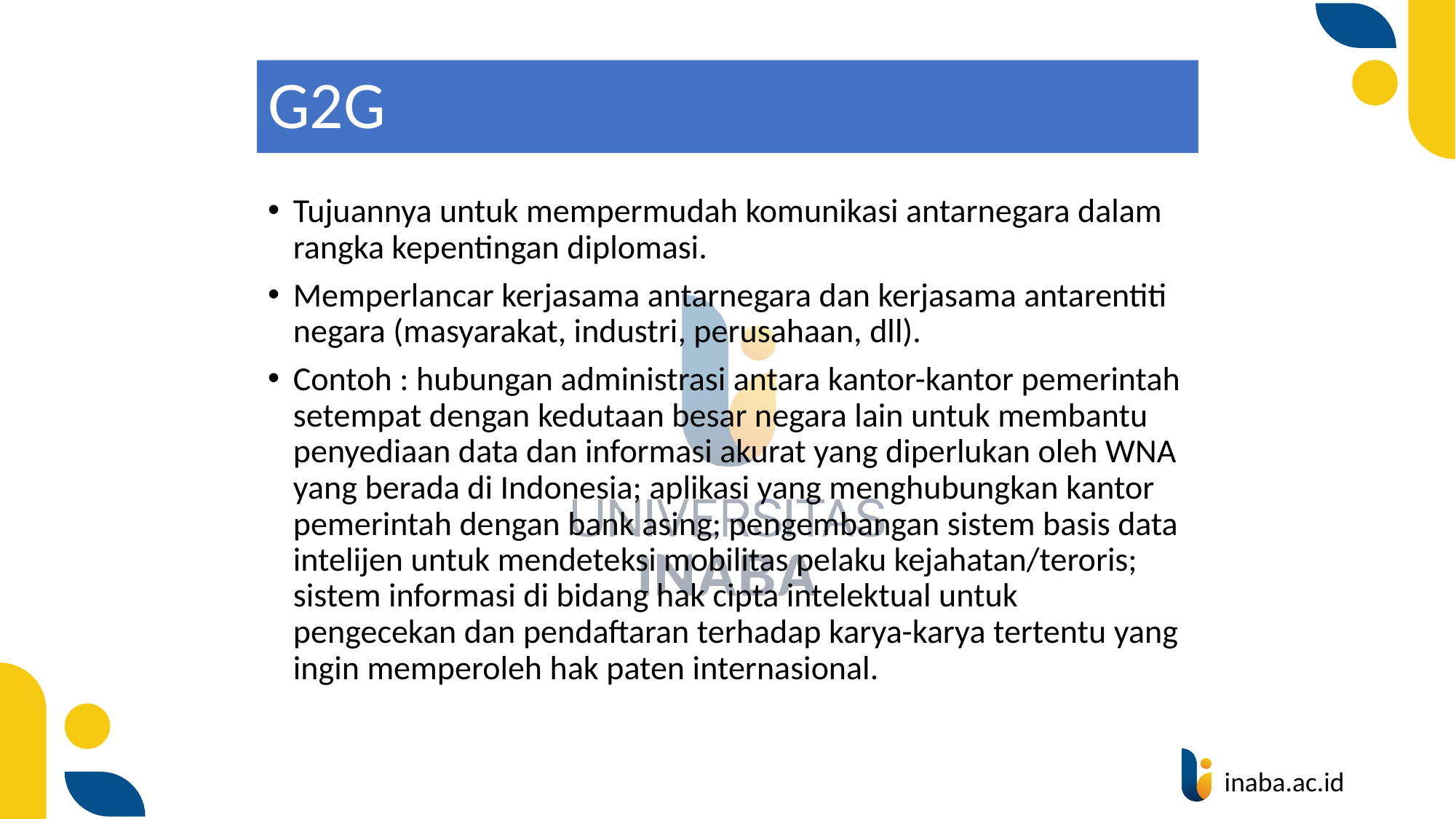

# G2G
Tujuannya untuk mempermudah komunikasi antarnegara dalam rangka kepentingan diplomasi.
Memperlancar kerjasama antarnegara dan kerjasama antarentiti negara (masyarakat, industri, perusahaan, dll).
Contoh : hubungan administrasi antara kantor-kantor pemerintah setempat dengan kedutaan besar negara lain untuk membantu penyediaan data dan informasi akurat yang diperlukan oleh WNA yang berada di Indonesia; aplikasi yang menghubungkan kantor pemerintah dengan bank asing; pengembangan sistem basis data intelijen untuk mendeteksi mobilitas pelaku kejahatan/teroris; sistem informasi di bidang hak cipta intelektual untuk pengecekan dan pendaftaran terhadap karya-karya tertentu yang ingin memperoleh hak paten internasional.